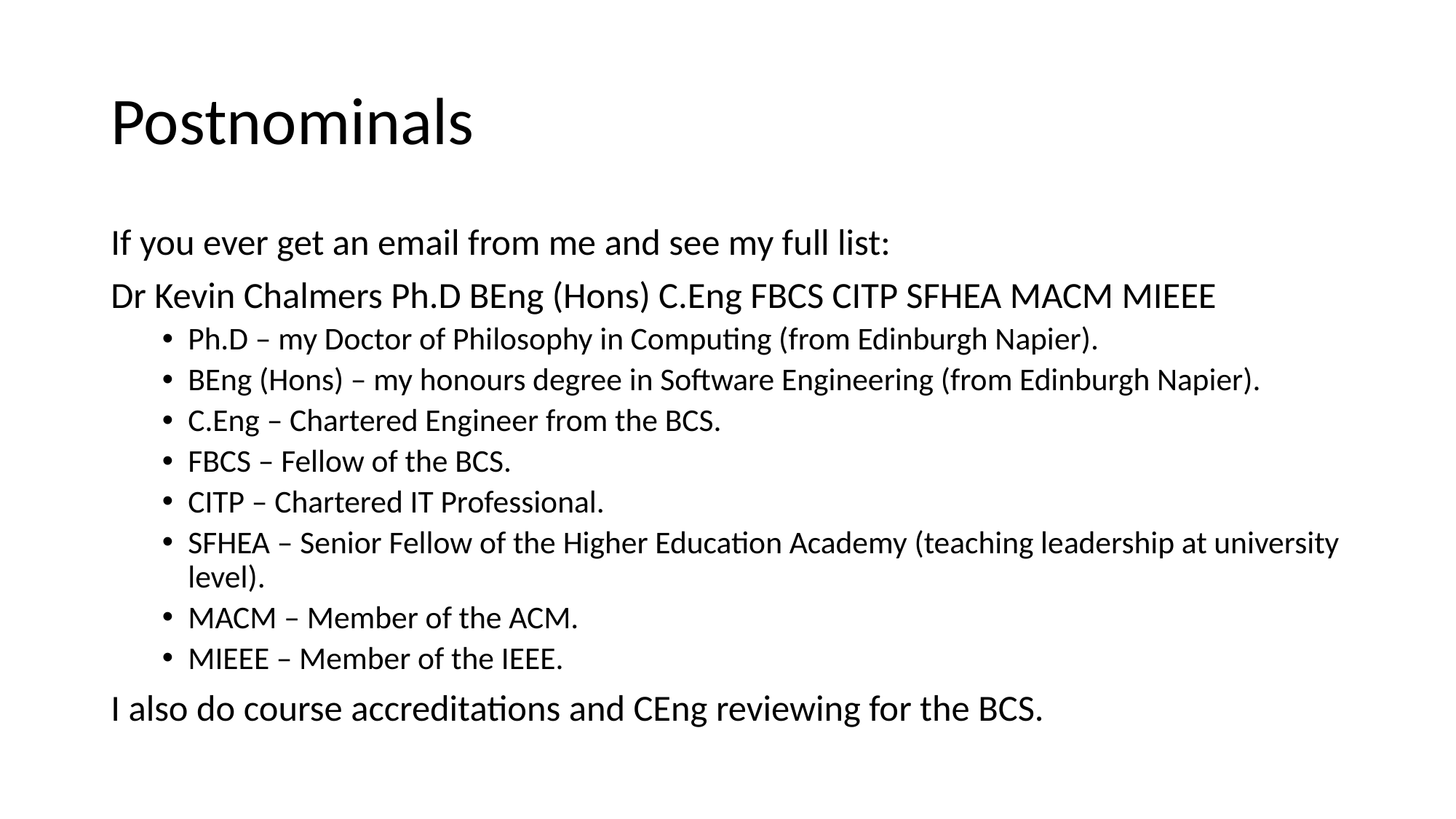

# Postnominals
If you ever get an email from me and see my full list:
Dr Kevin Chalmers Ph.D BEng (Hons) C.Eng FBCS CITP SFHEA MACM MIEEE
Ph.D – my Doctor of Philosophy in Computing (from Edinburgh Napier).
BEng (Hons) – my honours degree in Software Engineering (from Edinburgh Napier).
C.Eng – Chartered Engineer from the BCS.
FBCS – Fellow of the BCS.
CITP – Chartered IT Professional.
SFHEA – Senior Fellow of the Higher Education Academy (teaching leadership at university level).
MACM – Member of the ACM.
MIEEE – Member of the IEEE.
I also do course accreditations and CEng reviewing for the BCS.